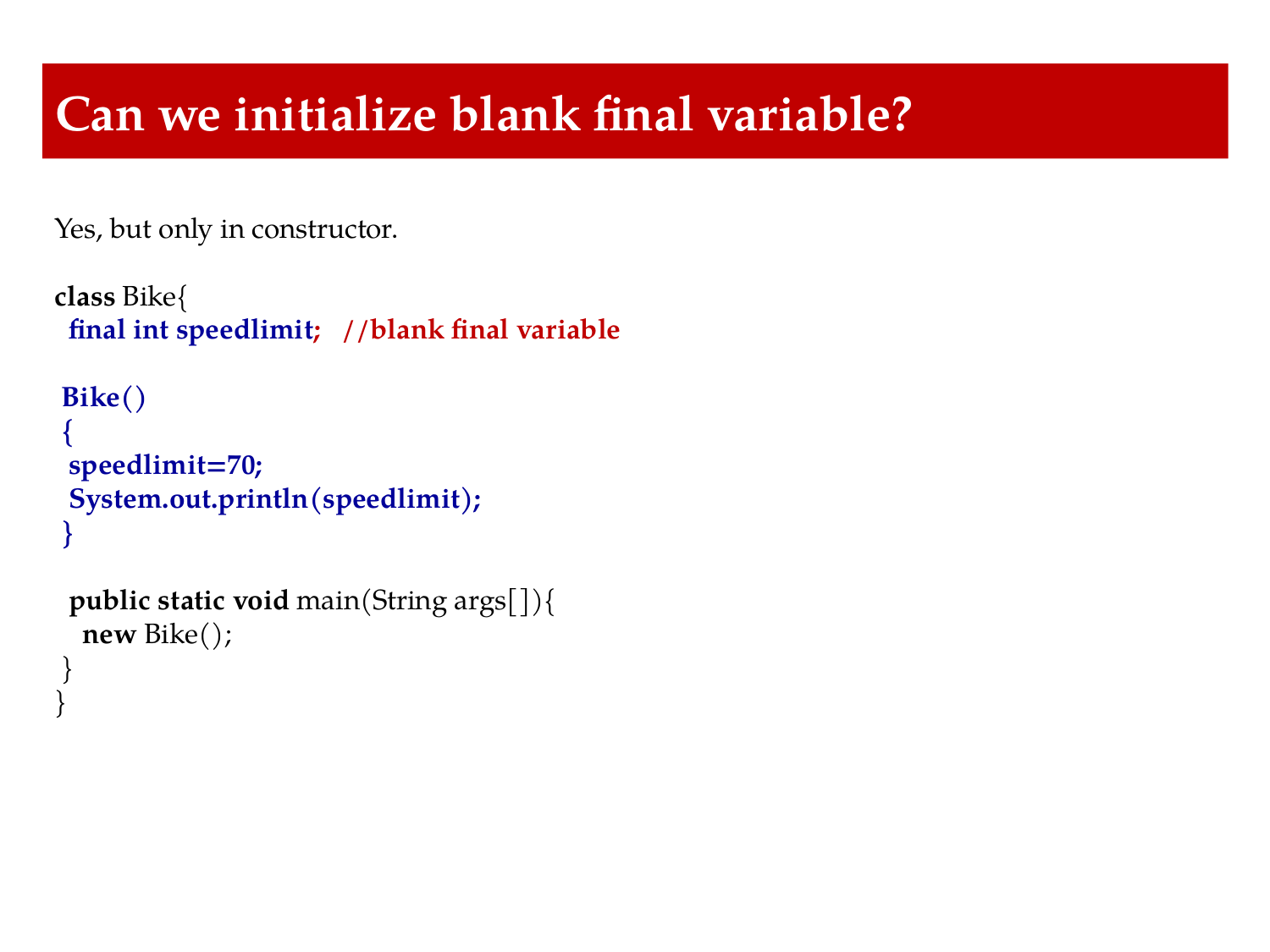

# Can we initialize blank final variable?
Yes, but only in constructor.

class Bike{
  final int speedlimit;   //blank final variable

 Bike()
 {
  speedlimit=70;
  System.out.println(speedlimit);
 }

  public static void main(String args[]){
    new Bike();
 }
}